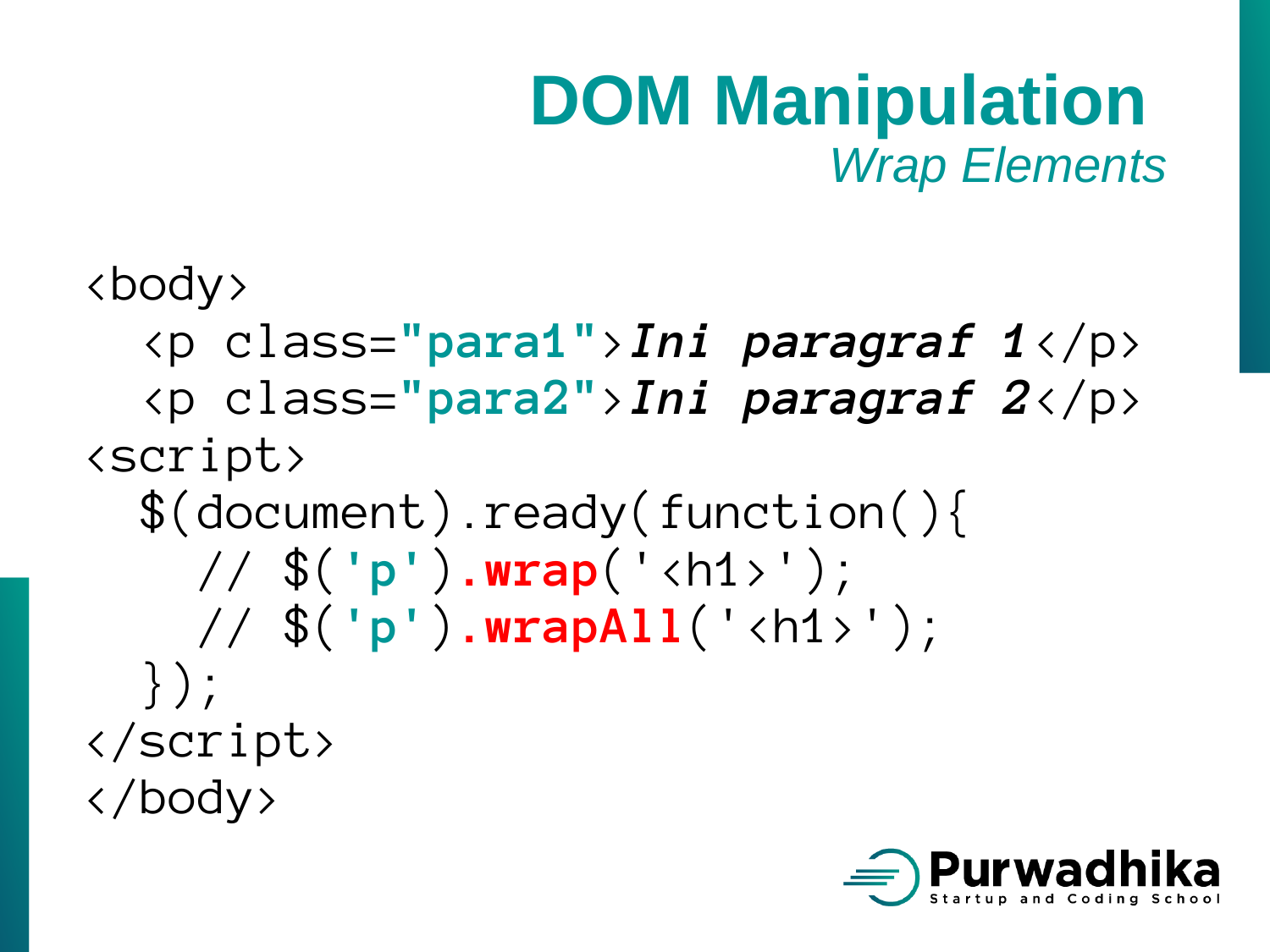

DOM Manipulation
Wrap Elements
<body>
  <p class="para1">Ini paragraf 1</p>
  <p class="para2">Ini paragraf 2</p>
<script>
  $(document).ready(function(){
    // $('p').wrap('<h1>');
    // $('p').wrapAll('<h1>');
  });
</script>
</body>